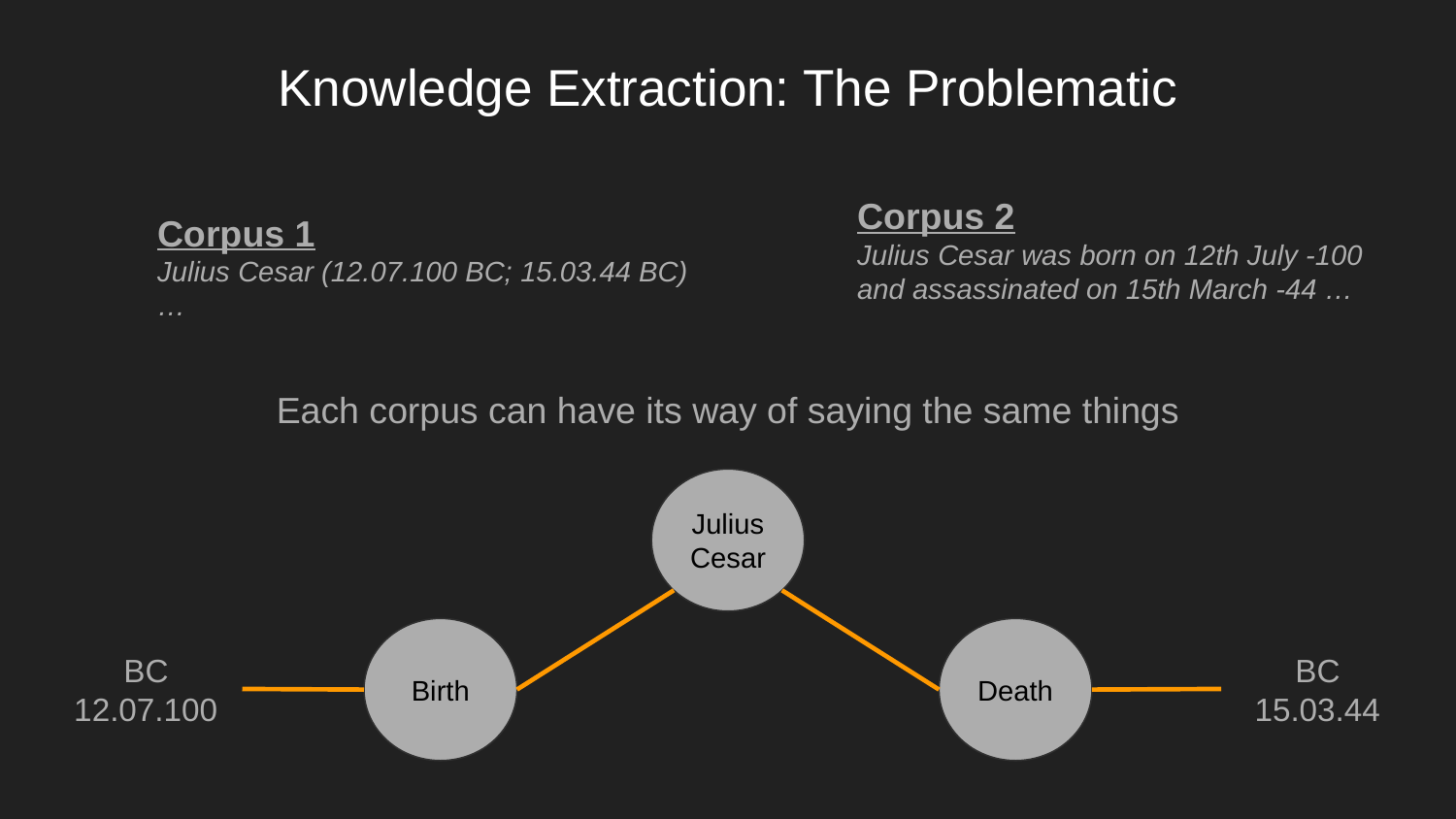

# Knowledge Extraction: The Problematic
Corpus 2
Julius Cesar was born on 12th July -100 and assassinated on 15th March -44 …
Corpus 1
Julius Cesar (12.07.100 BC; 15.03.44 BC) …
Each corpus can have its way of saying the same things
Julius Cesar
Birth
Death
BC 12.07.100
BC 15.03.44